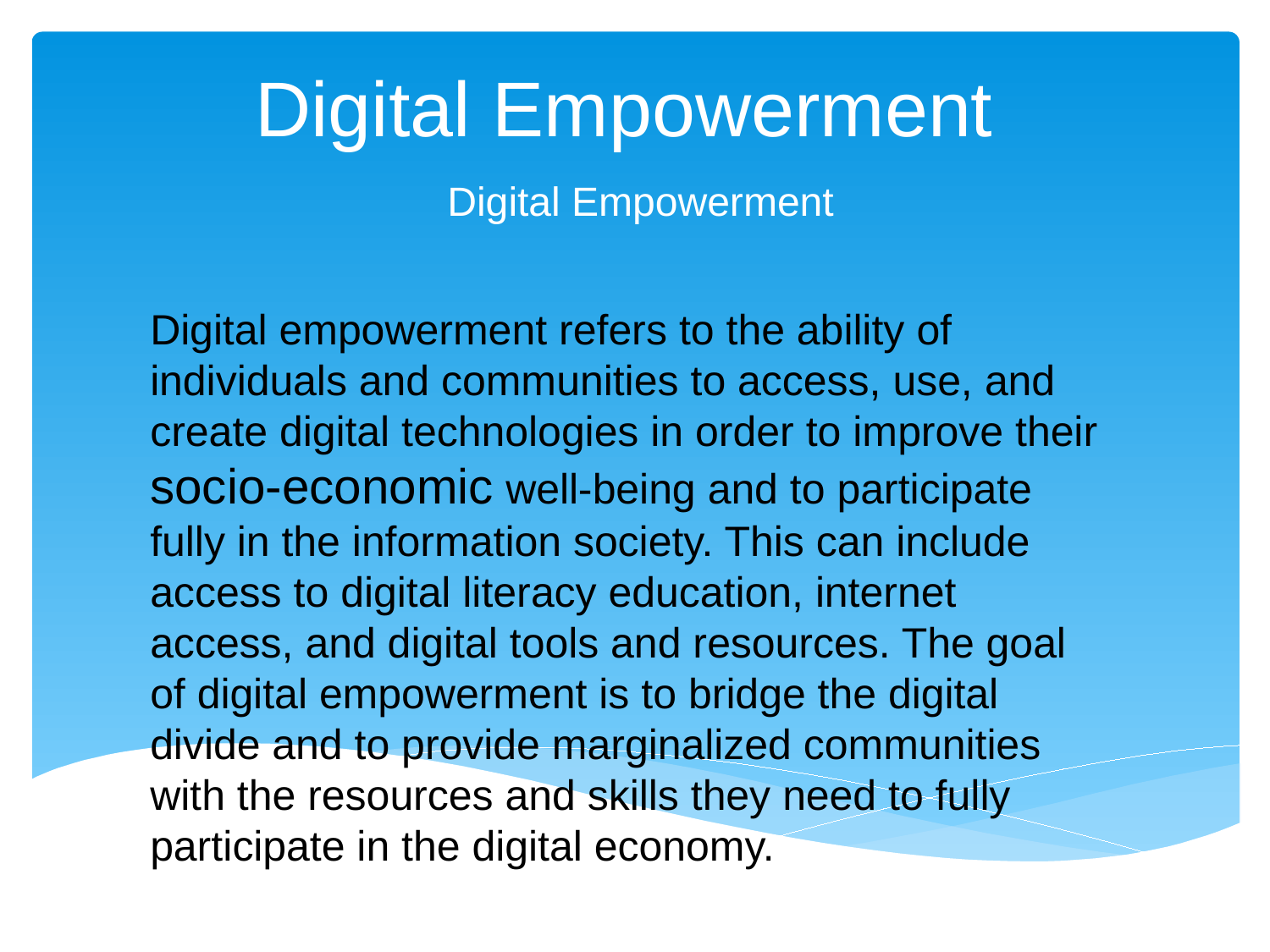

# Digital Empowerment
 Digital Empowerment

Digital empowerment refers to the ability of individuals and communities to access, use, and create digital technologies in order to improve their socio-economic well-being and to participate fully in the information society. This can include access to digital literacy education, internet access, and digital tools and resources. The goal of digital empowerment is to bridge the digital divide and to provide marginalized communities with the resources and skills they need to fully participate in the digital economy.